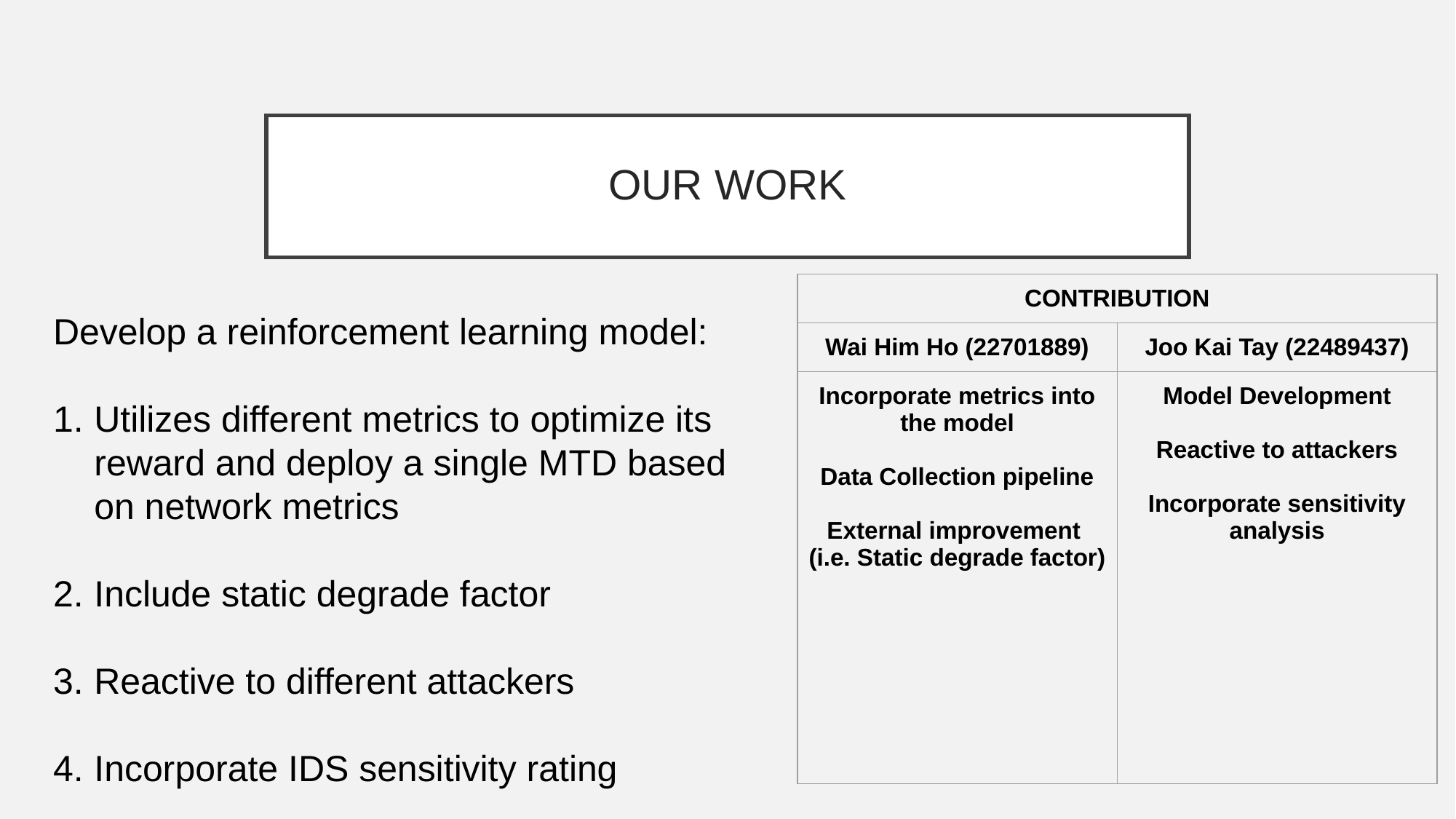

# OUR WORK
| CONTRIBUTION |  |
| --- | --- |
| Wai Him Ho (22701889) | Joo Kai Tay (22489437) |
| Incorporate metrics into the model Data Collection pipeline External improvement (i.e. Static degrade factor) | Model Development Reactive to attackers Incorporate sensitivity analysis |
Develop a reinforcement learning model:

Utilizes different metrics to optimize its reward and deploy a single MTD based on network metrics

Include static degrade factor

Reactive to different attackers
Incorporate IDS sensitivity rating